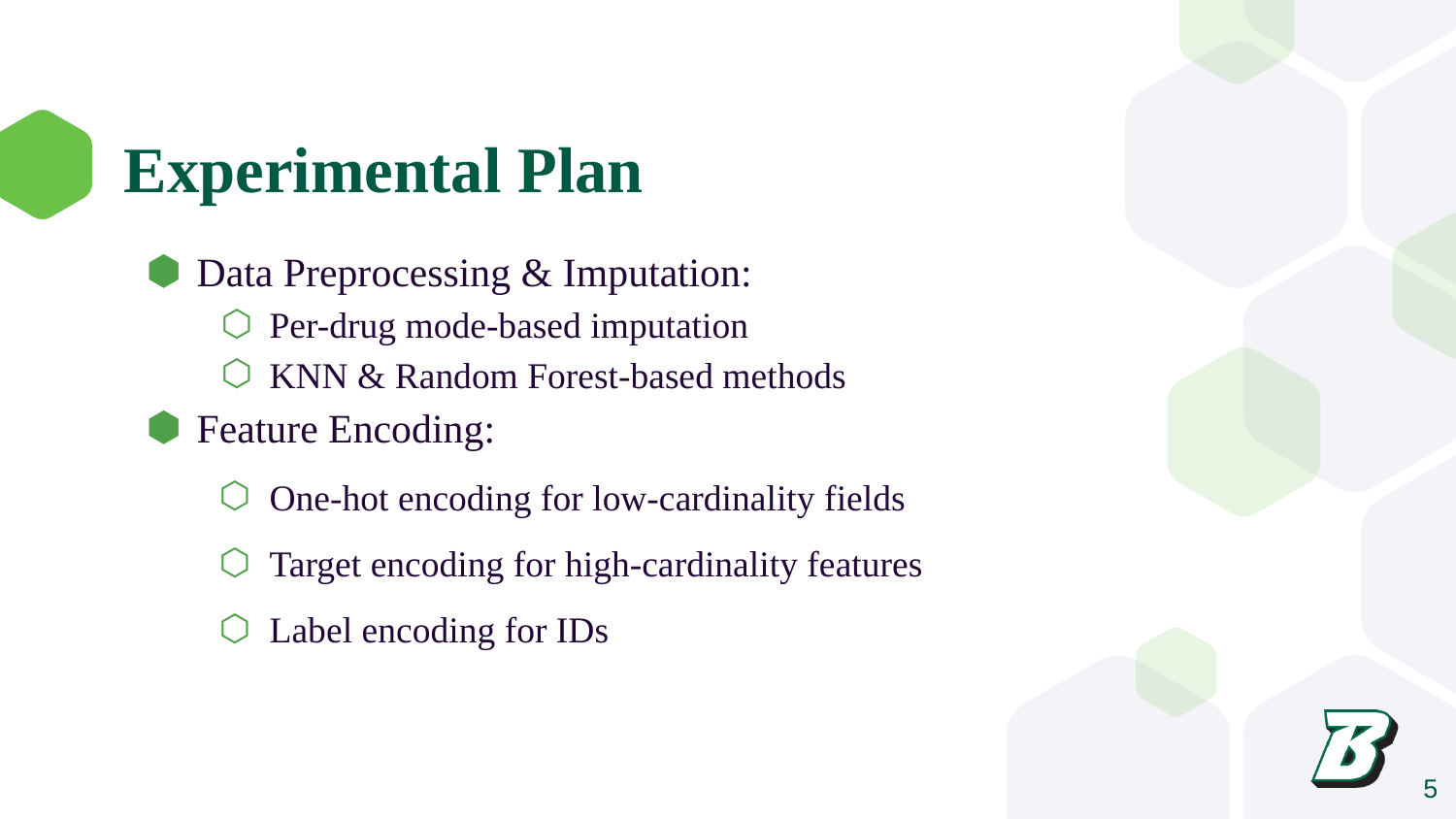

# Experimental Plan
Data Preprocessing & Imputation:
Per-drug mode-based imputation
KNN & Random Forest-based methods
Feature Encoding:
One-hot encoding for low-cardinality fields
Target encoding for high-cardinality features
Label encoding for IDs

5